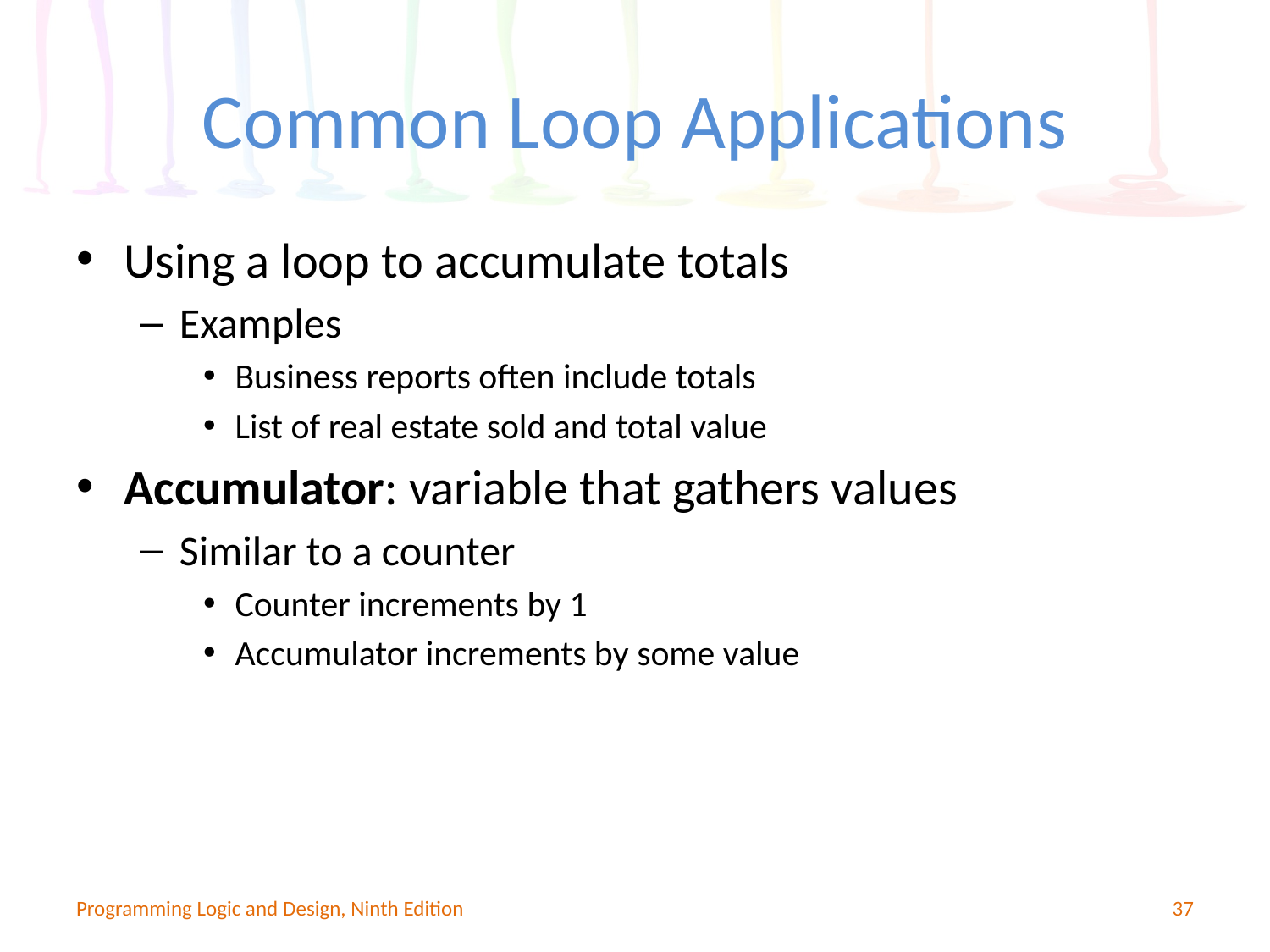

# Common Loop Applications
Using a loop to accumulate totals
Examples
Business reports often include totals
List of real estate sold and total value
Accumulator: variable that gathers values
Similar to a counter
Counter increments by 1
Accumulator increments by some value
Programming Logic and Design, Ninth Edition
37